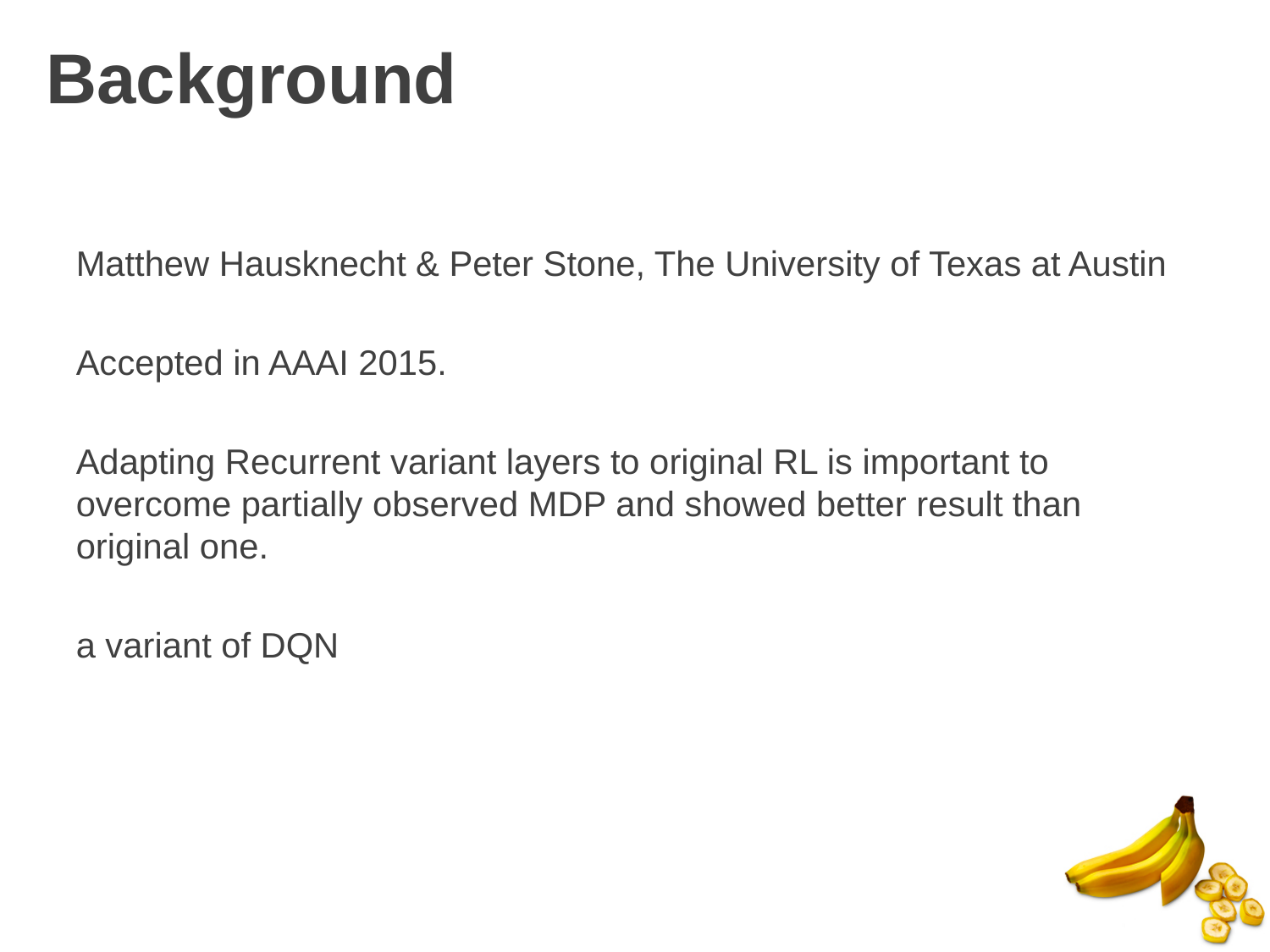

# Background
Matthew Hausknecht & Peter Stone, The University of Texas at Austin

Accepted in AAAI 2015.

Adapting Recurrent variant layers to original RL is important to overcome partially observed MDP and showed better result than original one.

a variant of DQN